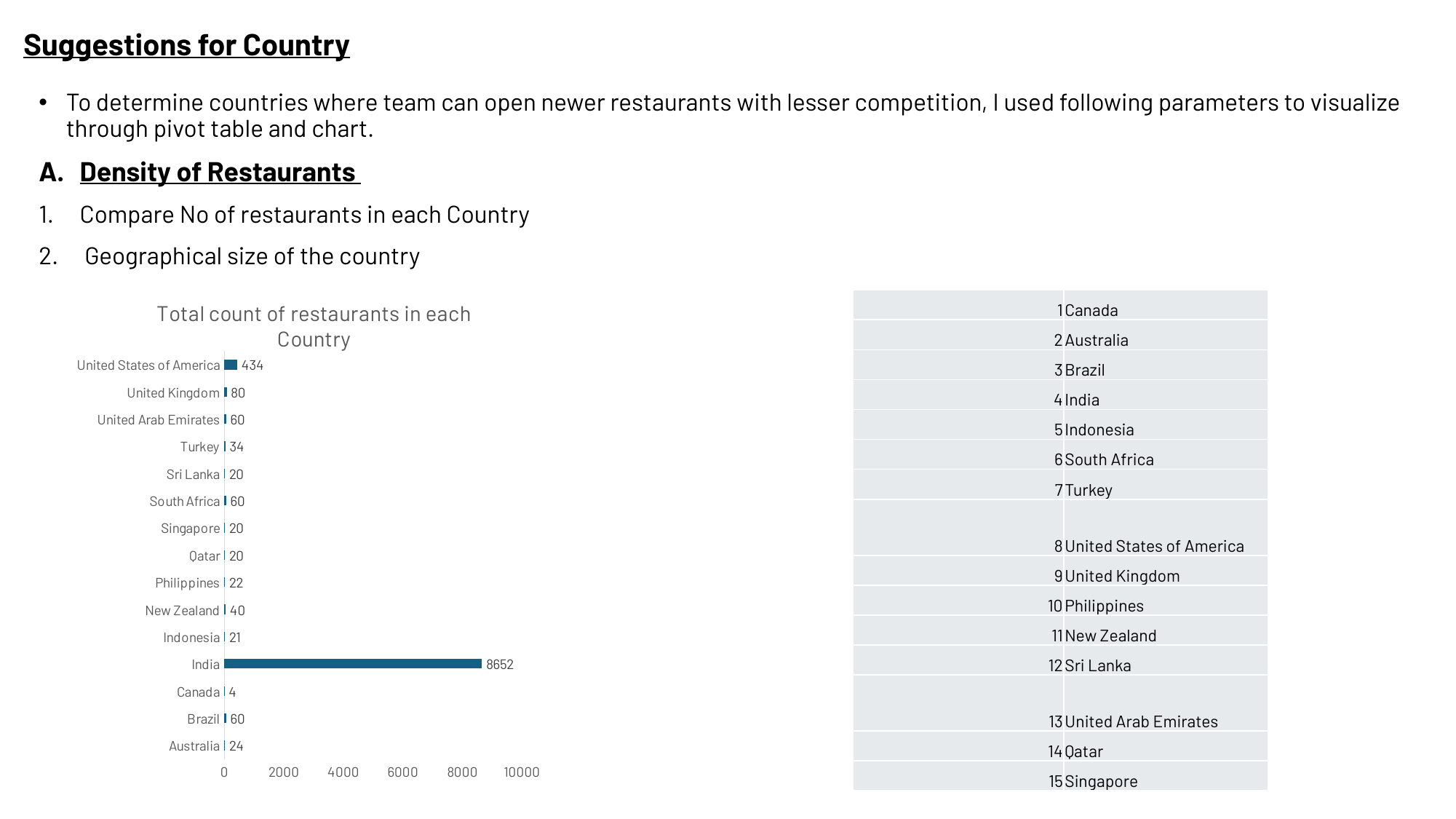

# Suggestions for Country
To determine countries where team can open newer restaurants with lesser competition, I used following parameters to visualize through pivot table and chart.
Density of Restaurants
Compare No of restaurants in each Country
 Geographical size of the country

### Chart: Total count of restaurants in each Country

| Category | Total |
|---|---|
| Australia | 24.0 |
| Brazil | 60.0 |
| Canada | 4.0 |
| India | 8652.0 |
| Indonesia | 21.0 |
| New Zealand | 40.0 |
| Philippines | 22.0 |
| Qatar | 20.0 |
| Singapore | 20.0 |
| South Africa | 60.0 |
| Sri Lanka | 20.0 |
| Turkey | 34.0 |
| United Arab Emirates | 60.0 |
| United Kingdom | 80.0 |
| United States of America | 434.0 |
| 1 | Canada |
| --- | --- |
| 2 | Australia |
| 3 | Brazil |
| 4 | India |
| 5 | Indonesia |
| 6 | South Africa |
| 7 | Turkey |
| 8 | United States of America |
| 9 | United Kingdom |
| 10 | Philippines |
| 11 | New Zealand |
| 12 | Sri Lanka |
| 13 | United Arab Emirates |
| 14 | Qatar |
| 15 | Singapore |